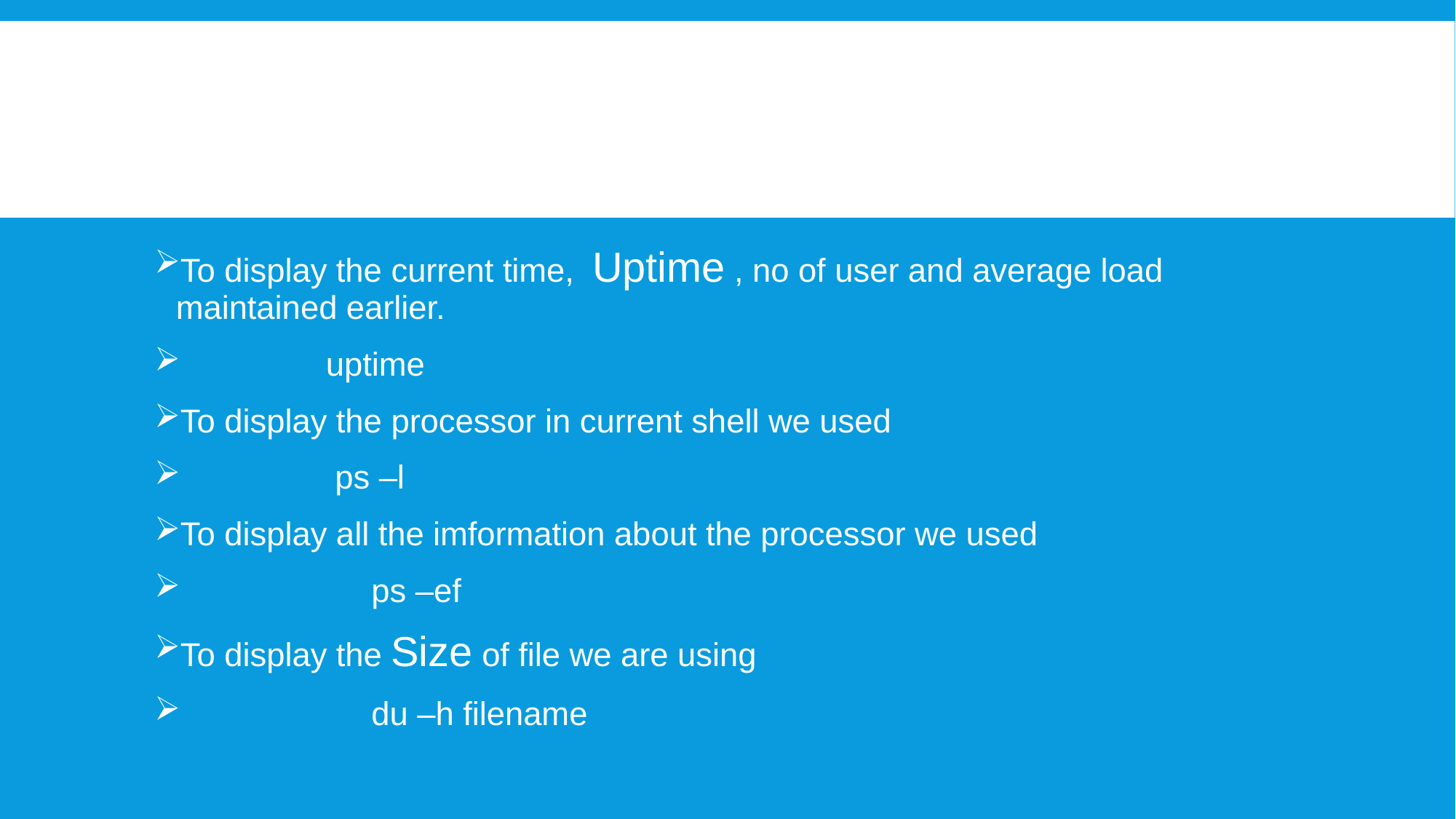

#
To display the current time,  Uptime , no of user and average load maintained earlier.
                uptime
To display the processor in current shell we used
                 ps –l
To display all the imformation about the processor we used
                     ps –ef
To display the Size of file we are using
                     du –h filename